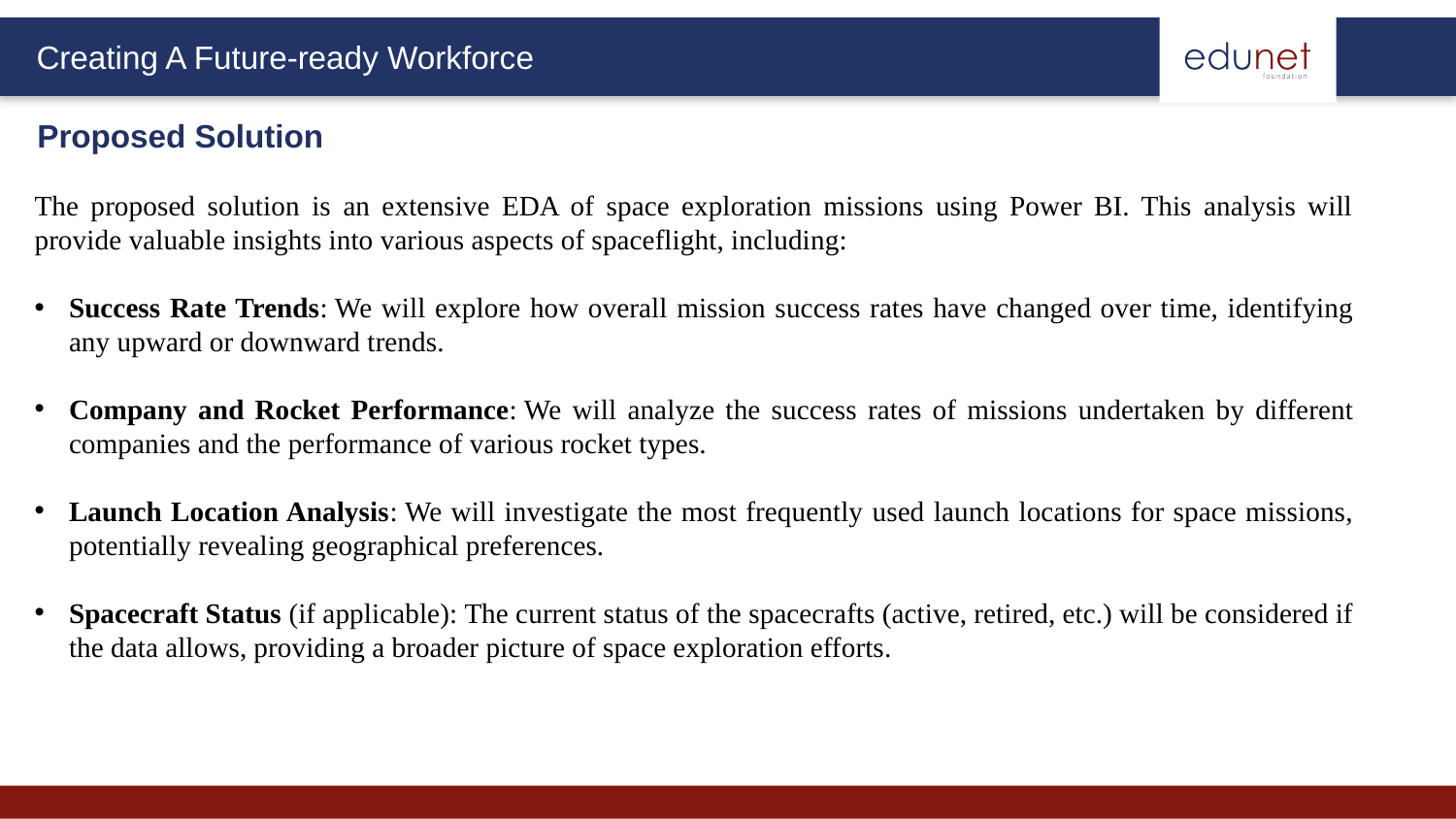

Proposed Solution
The proposed solution is an extensive EDA of space exploration missions using Power BI. This analysis will provide valuable insights into various aspects of spaceflight, including:

Success Rate Trends: We will explore how overall mission success rates have changed over time, identifying any upward or downward trends.

Company and Rocket Performance: We will analyze the success rates of missions undertaken by different companies and the performance of various rocket types.

Launch Location Analysis: We will investigate the most frequently used launch locations for space missions, potentially revealing geographical preferences.

Spacecraft Status (if applicable): The current status of the spacecrafts (active, retired, etc.) will be considered if the data allows, providing a broader picture of space exploration efforts.